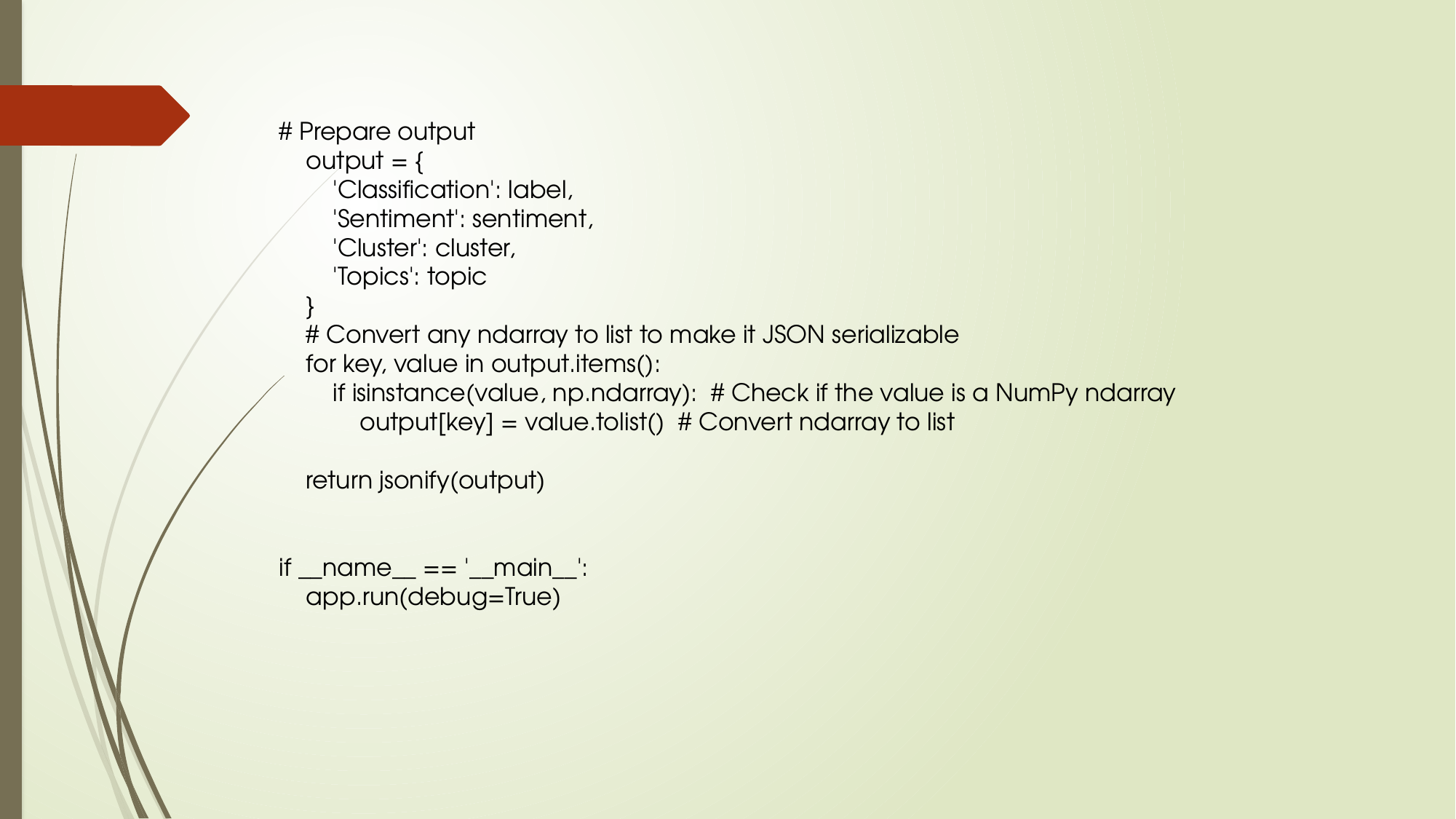

# Prepare output
    output = {
        'Classification': label,
        'Sentiment': sentiment,
        'Cluster': cluster,
        'Topics': topic
    }
    # Convert any ndarray to list to make it JSON serializable
    for key, value in output.items():
        if isinstance(value, np.ndarray):  # Check if the value is a NumPy ndarray
            output[key] = value.tolist()  # Convert ndarray to list

    return jsonify(output)

if __name__ == '__main__':
    app.run(debug=True)